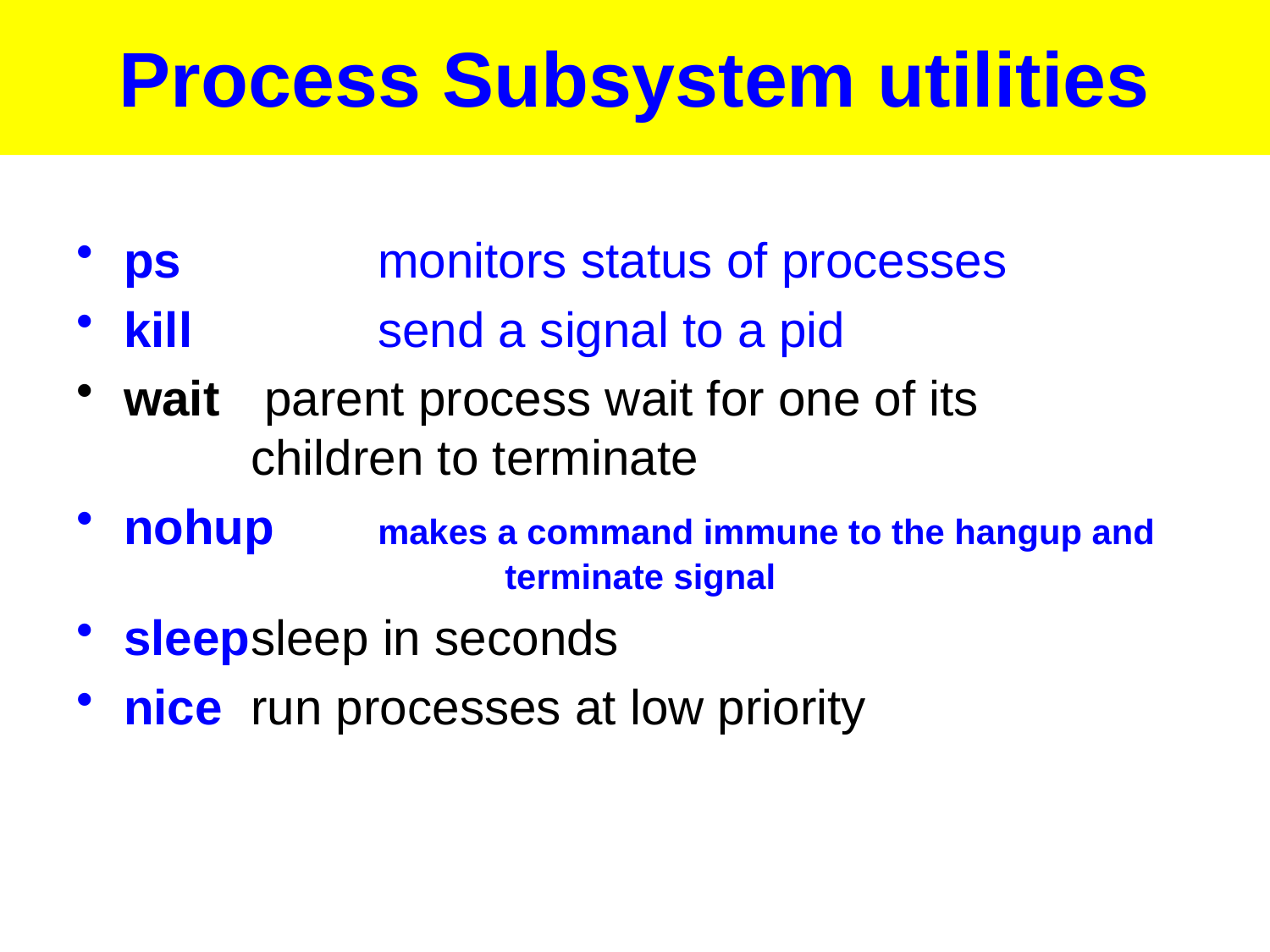

# Process Subsystem utilities
ps		monitors status of processes
kill	 	send a signal to a pid
wait	 parent process wait for one of its 			children to terminate
nohup	makes a command immune to the hangup and 			terminate signal
sleep	sleep in seconds
nice 	run processes at low priority